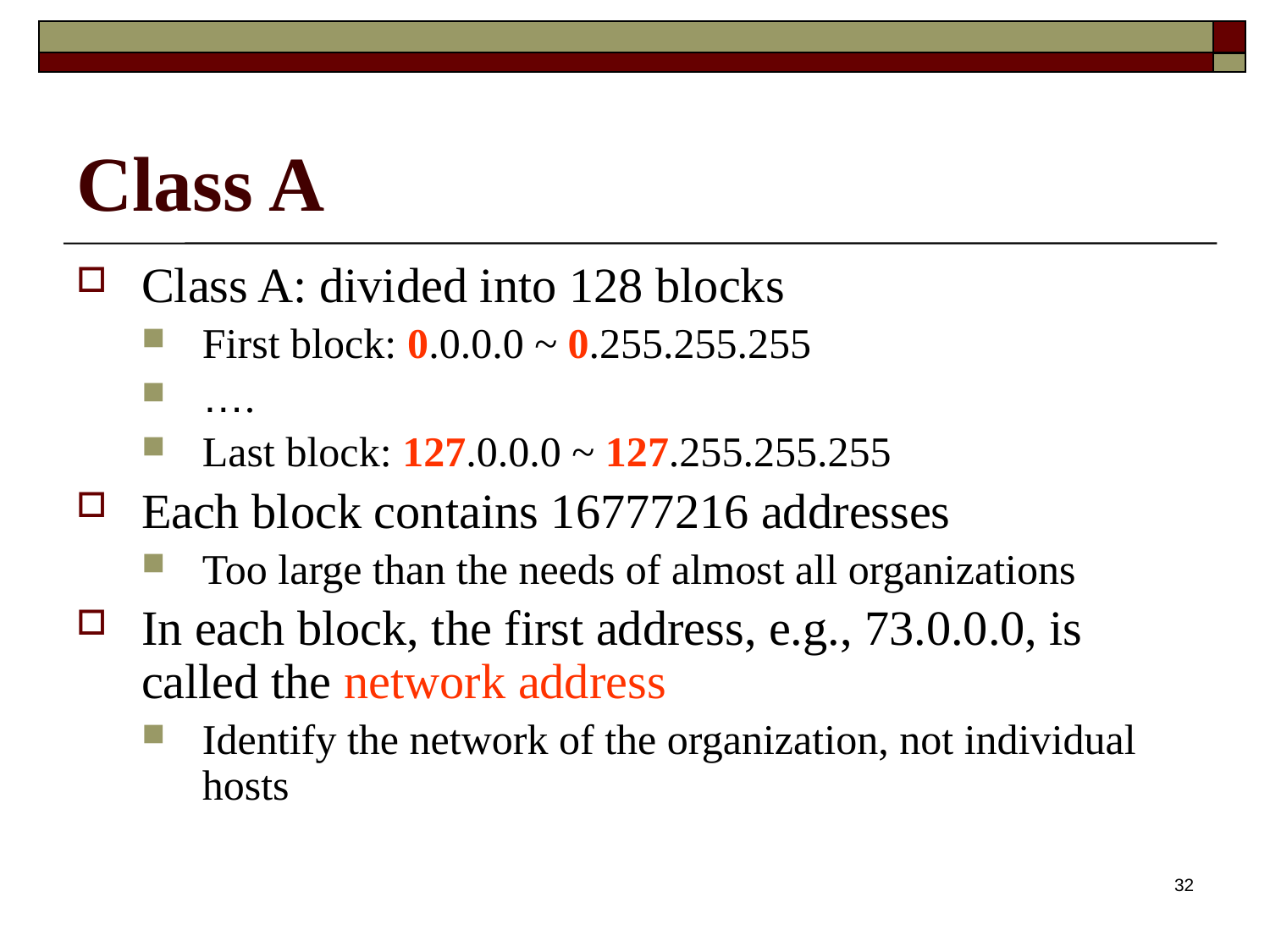

# Class A
Class A: divided into 128 blocks
First block: 0.0.0.0 ~ 0.255.255.255
….
Last block: 127.0.0.0 ~ 127.255.255.255
Each block contains 16777216 addresses
Too large than the needs of almost all organizations
In each block, the first address, e.g., 73.0.0.0, is called the network address
Identify the network of the organization, not individual hosts
32